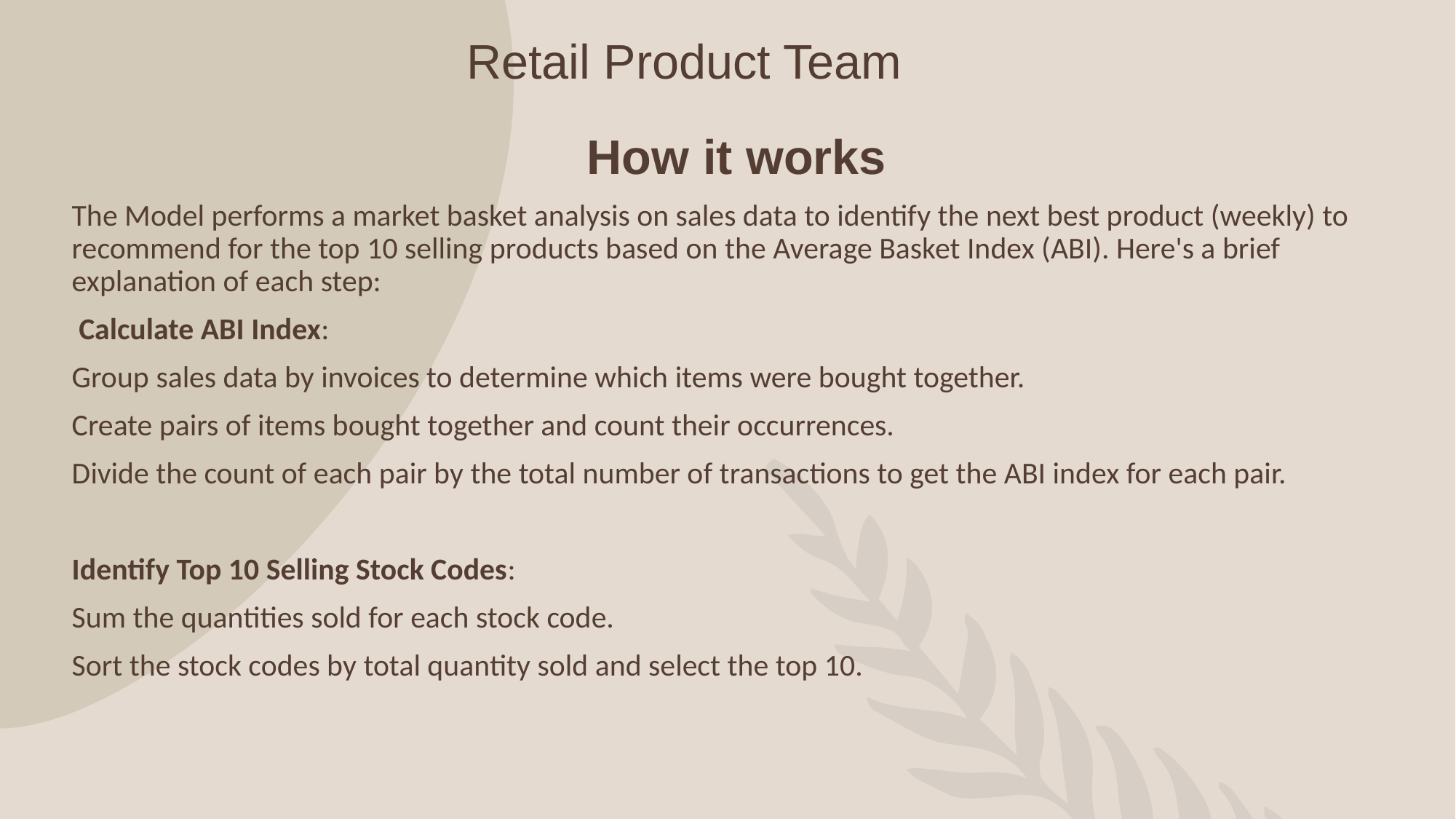

# Retail Product Team
How it works
The Model performs a market basket analysis on sales data to identify the next best product (weekly) to recommend for the top 10 selling products based on the Average Basket Index (ABI). Here's a brief explanation of each step:
 Calculate ABI Index:
Group sales data by invoices to determine which items were bought together.
Create pairs of items bought together and count their occurrences.
Divide the count of each pair by the total number of transactions to get the ABI index for each pair.

Identify Top 10 Selling Stock Codes:
Sum the quantities sold for each stock code.
Sort the stock codes by total quantity sold and select the top 10.